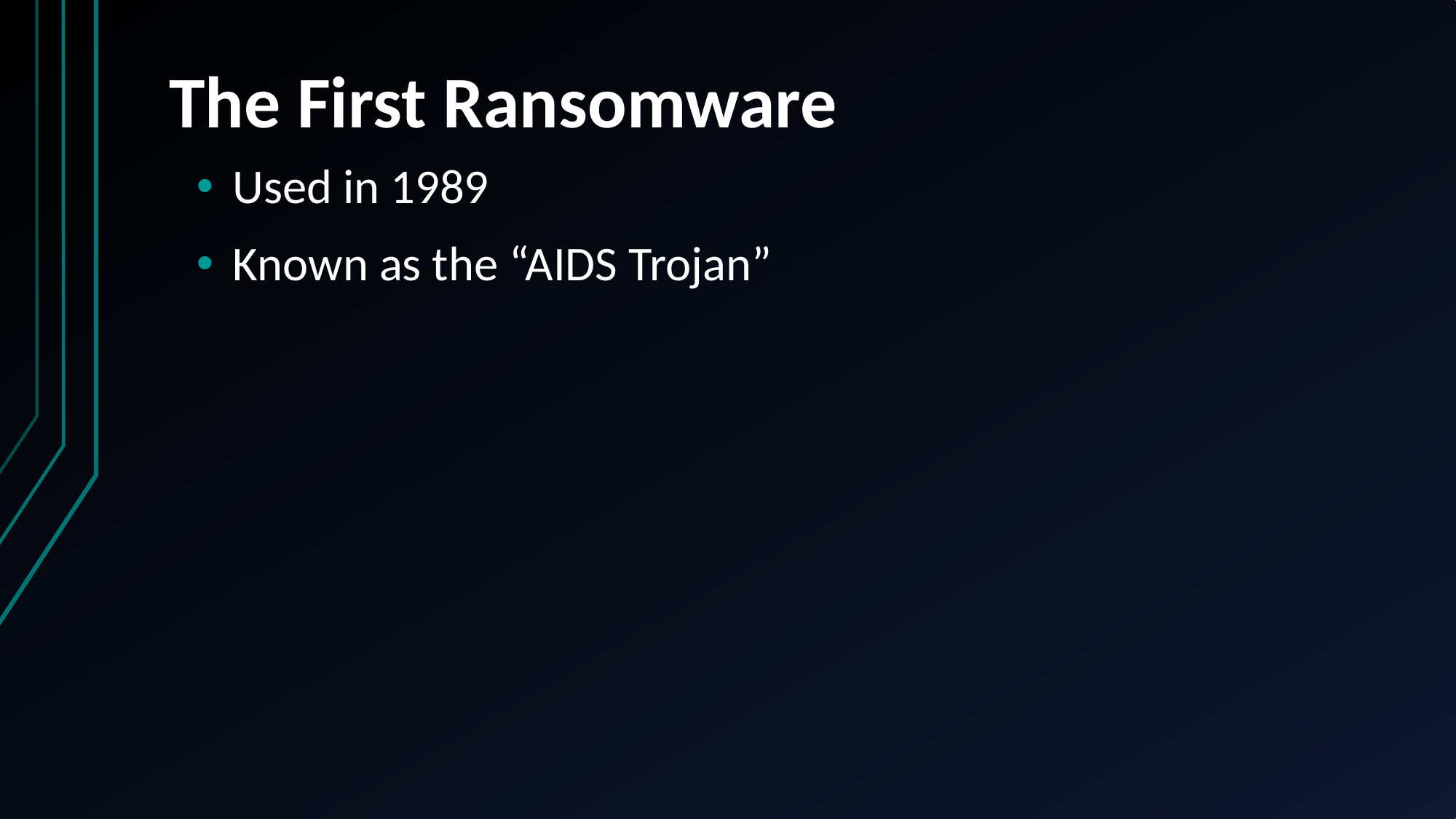

The First Ransomware
Used in 1989
Known as the “AIDS Trojan”